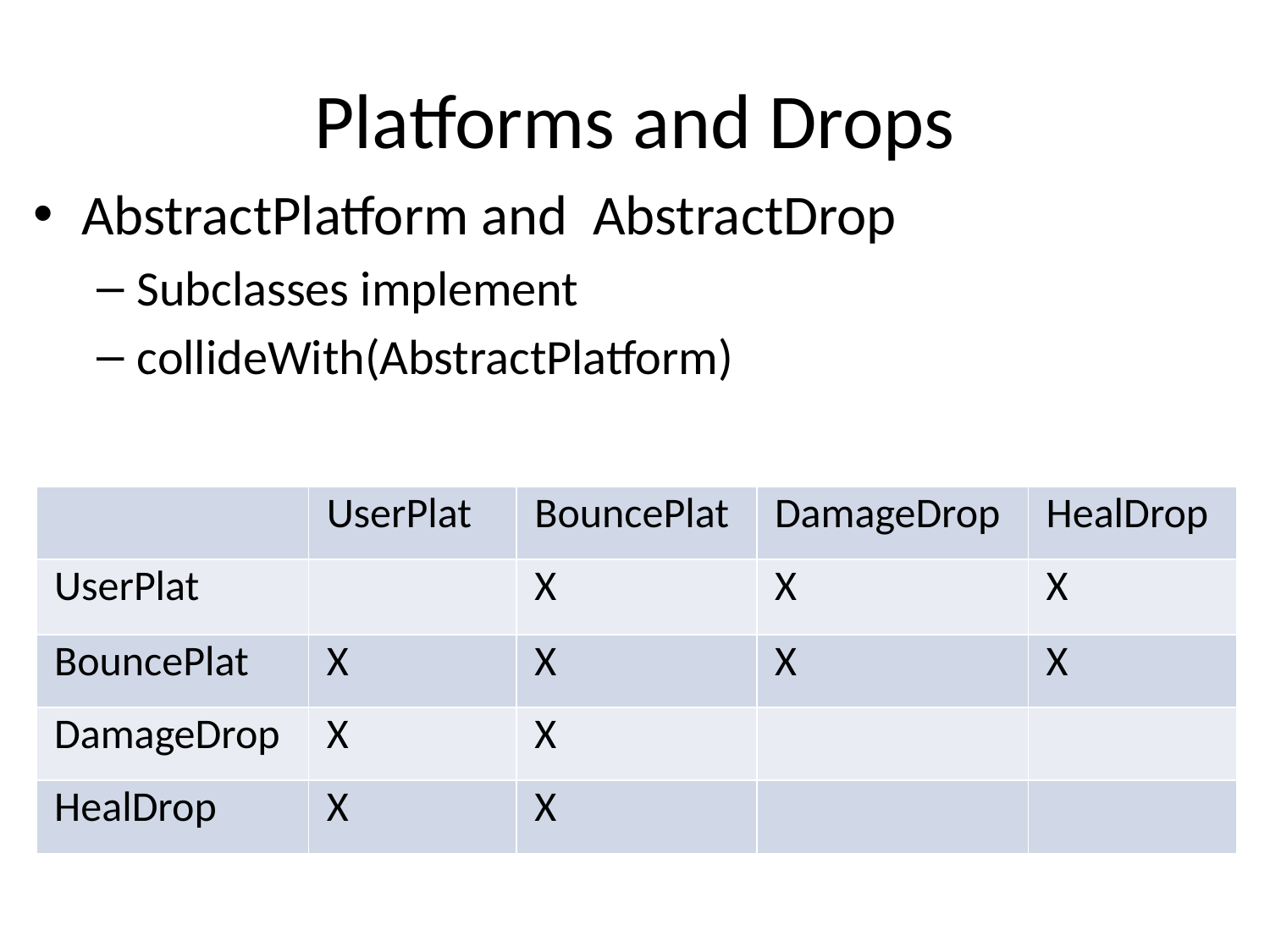

# Platforms and Drops
AbstractPlatform and  AbstractDrop
Subclasses implement
collideWith(AbstractPlatform)

|  | UserPlat | BouncePlat | DamageDrop | HealDrop |
| --- | --- | --- | --- | --- |
| UserPlat |  | X | X | X |
| BouncePlat | X | X | X | X |
| DamageDrop | X | X |  |  |
| HealDrop | X | X |  |  |